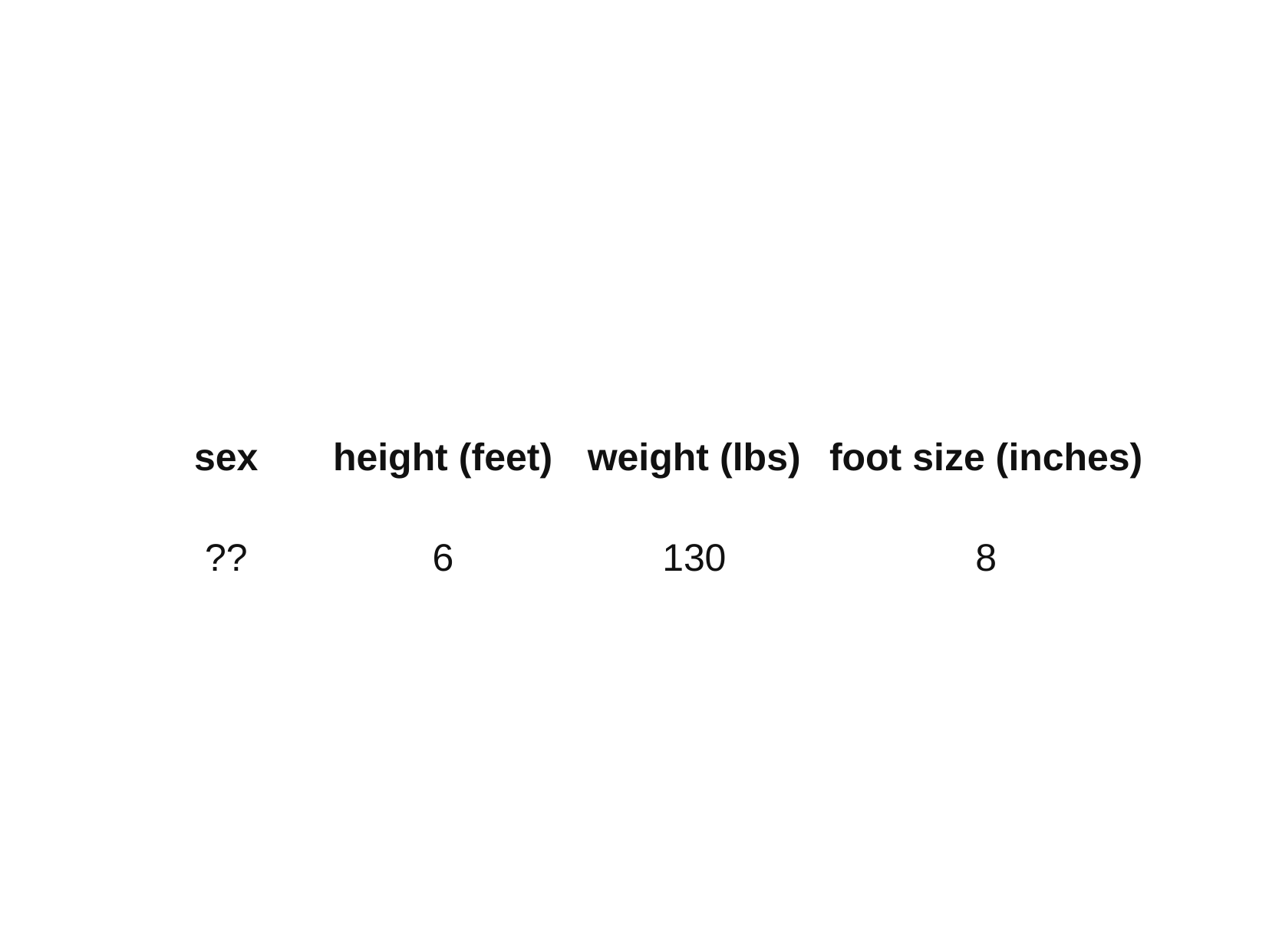

sample to be classified as a male or female.
| sex | height (feet) | weight (lbs) | foot size (inches) |
| --- | --- | --- | --- |
| ?? | 6 | 130 | 8 |